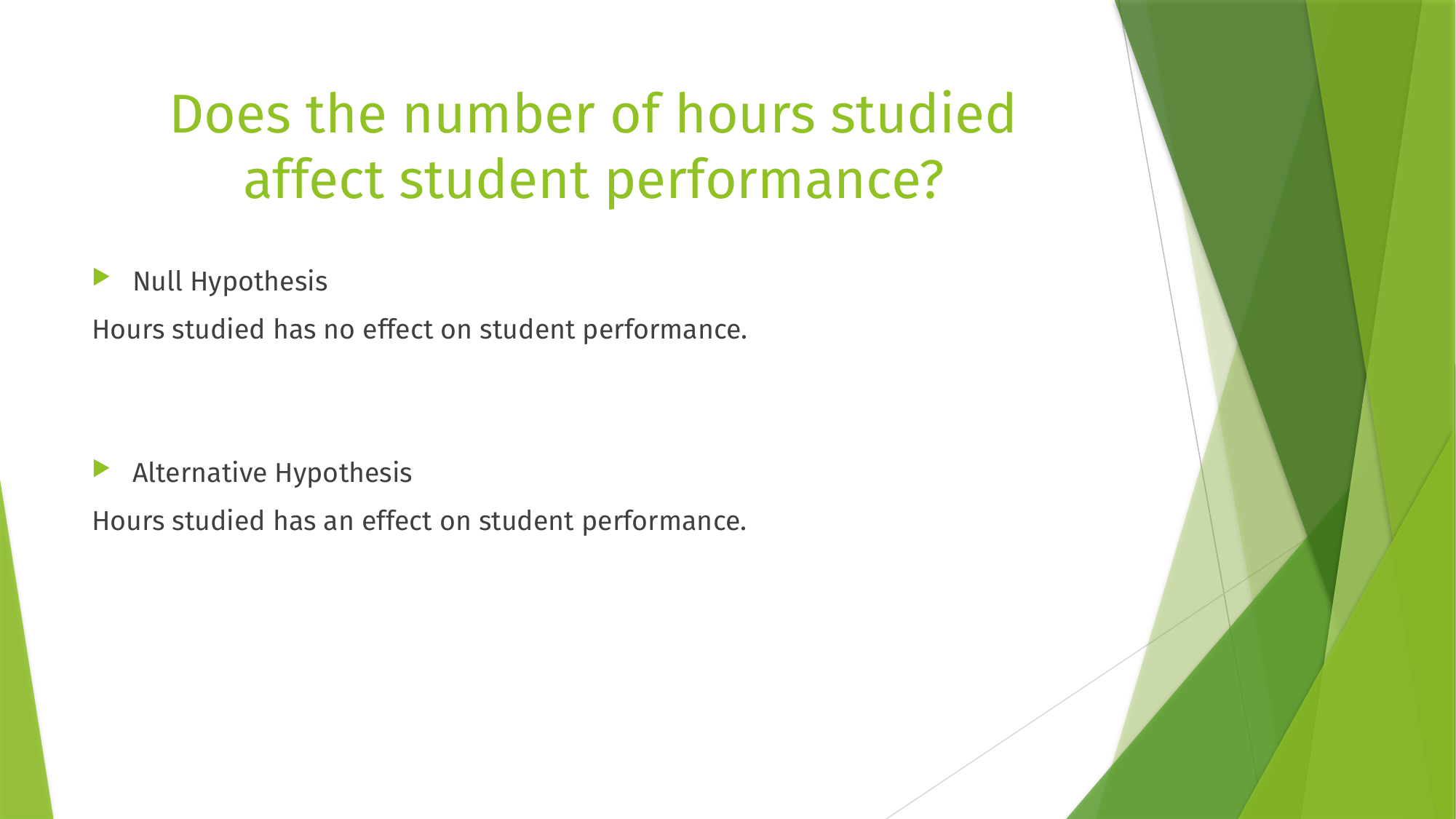

# Does the number of hours studied affect student performance?
Null Hypothesis
Hours studied has no effect on student performance.

Alternative Hypothesis
Hours studied has an effect on student performance.